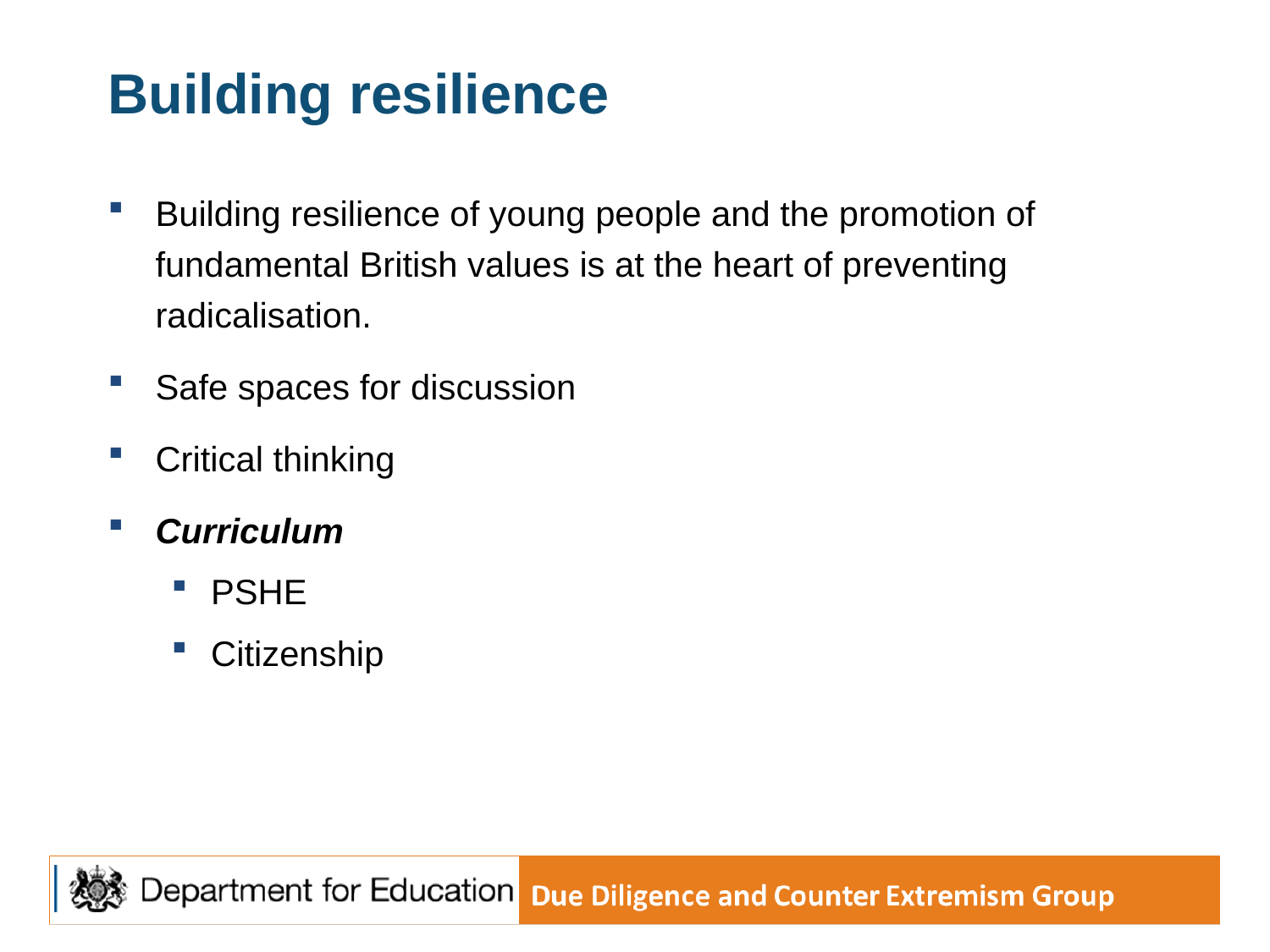

# Building resilience
Building resilience of young people and the promotion of fundamental British values is at the heart of preventing radicalisation.
Safe spaces for discussion
Critical thinking
Curriculum
PSHE
Citizenship